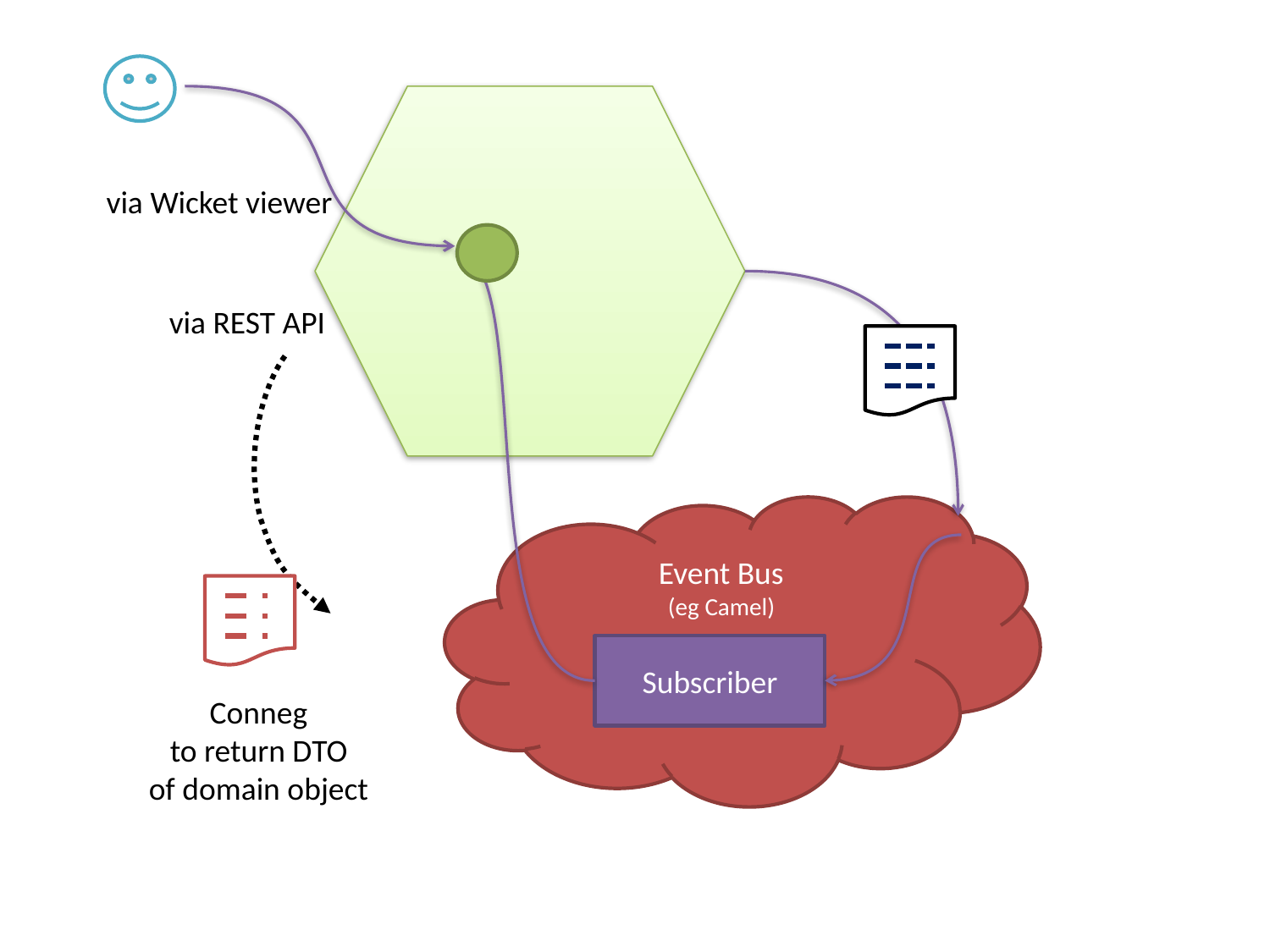

via Wicket viewer

via REST API

Event Bus
(eg Camel)

Subscriber
Conneg
to return DTO
of domain object